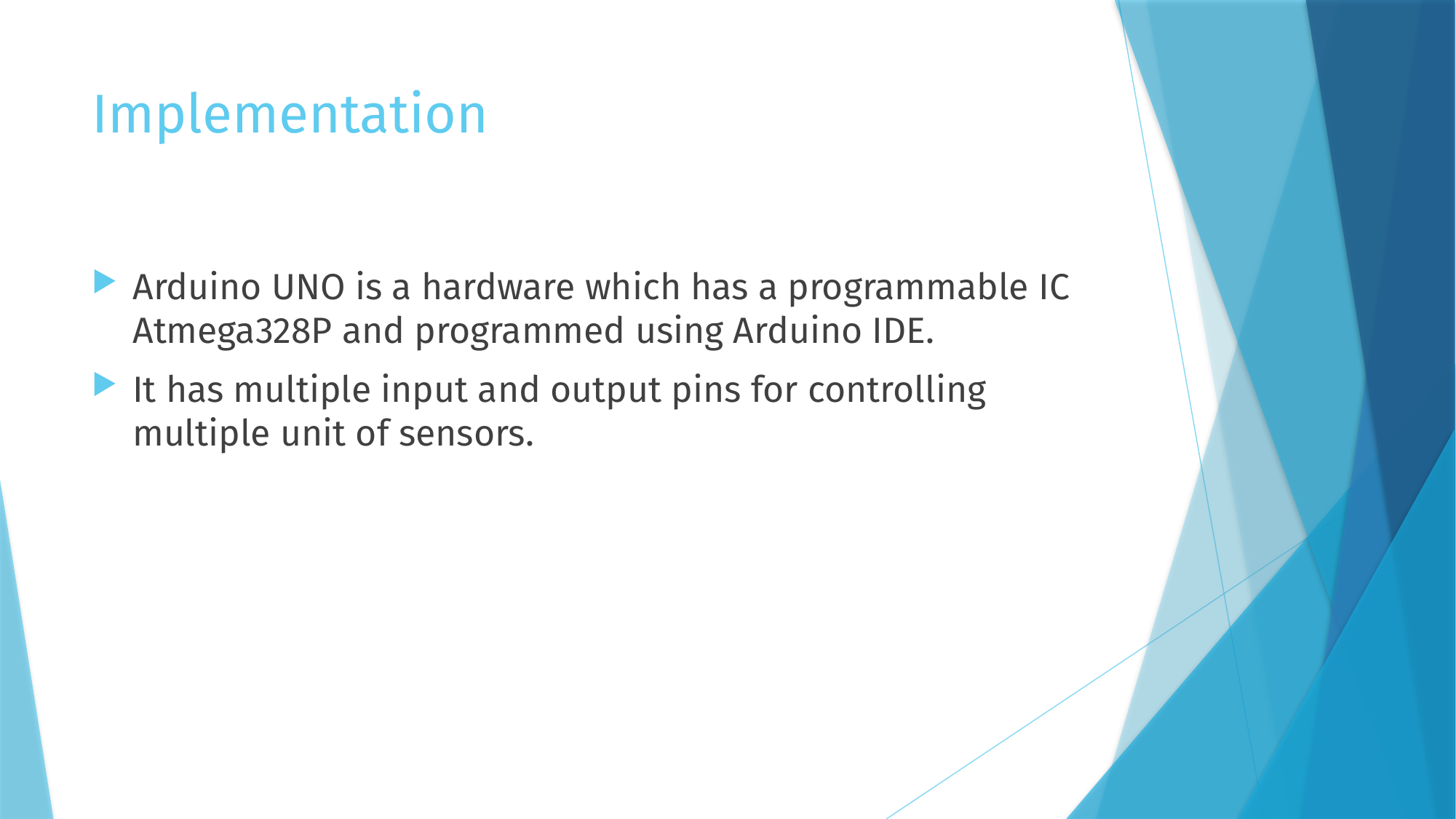

# Implementation
Arduino UNO is a hardware which has a programmable IC Atmega328P and programmed using Arduino IDE.
It has multiple input and output pins for controlling multiple unit of sensors.